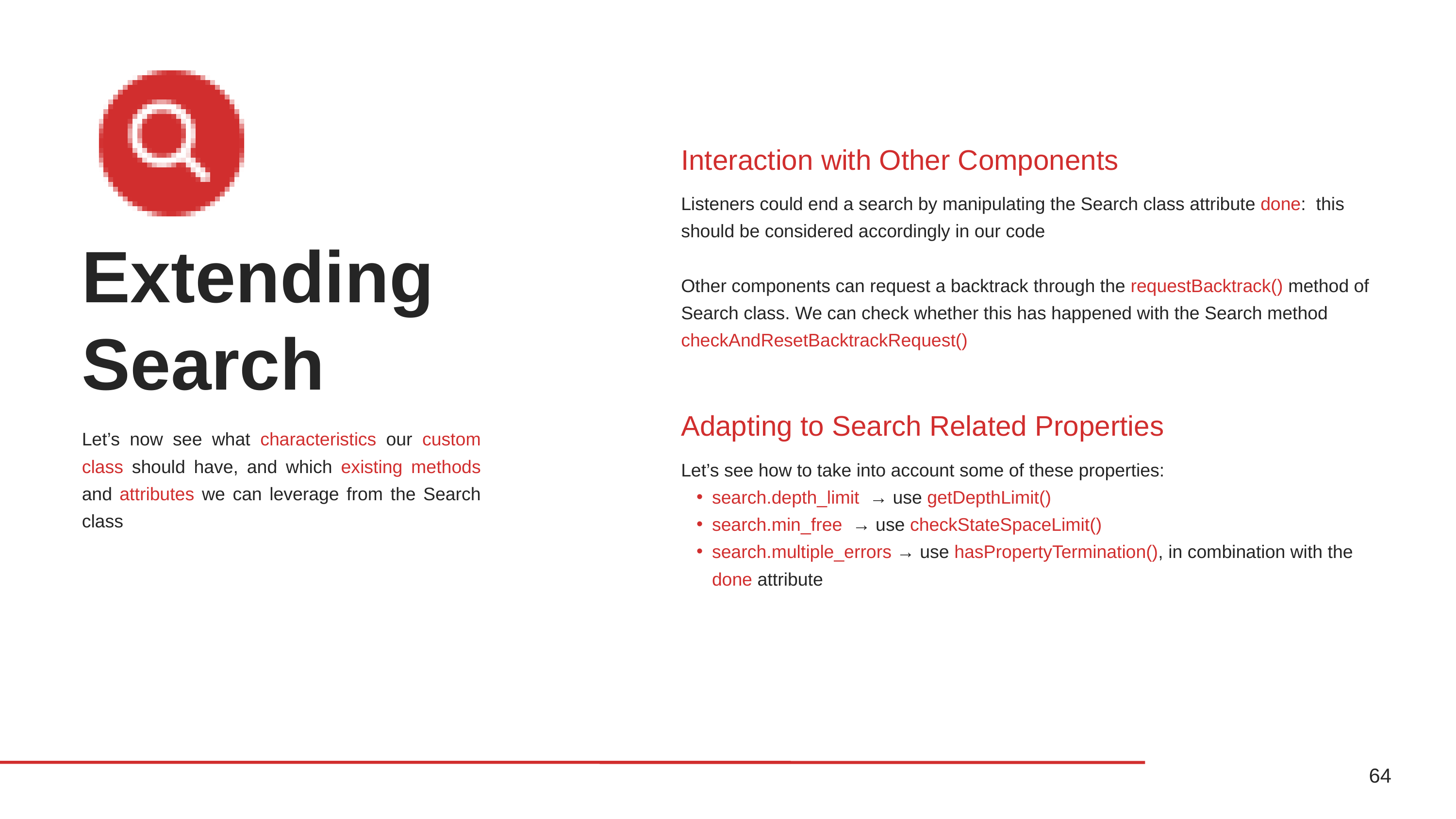

Interaction with Other Components
Listeners could end a search by manipulating the Search class attribute done:  this should be considered accordingly in our code

Other components can request a backtrack through the requestBacktrack() method of Search class. We can check whether this has happened with the Search method checkAndResetBacktrackRequest()
Extending
Search
Adapting to Search Related Properties
Let’s now see what characteristics our custom class should have, and which existing methods and attributes we can leverage from the Search class
Let’s see how to take into account some of these properties:
search.depth_limit  → use getDepthLimit()
search.min_free  → use checkStateSpaceLimit()
search.multiple_errors → use hasPropertyTermination(), in combination with the done attribute
64